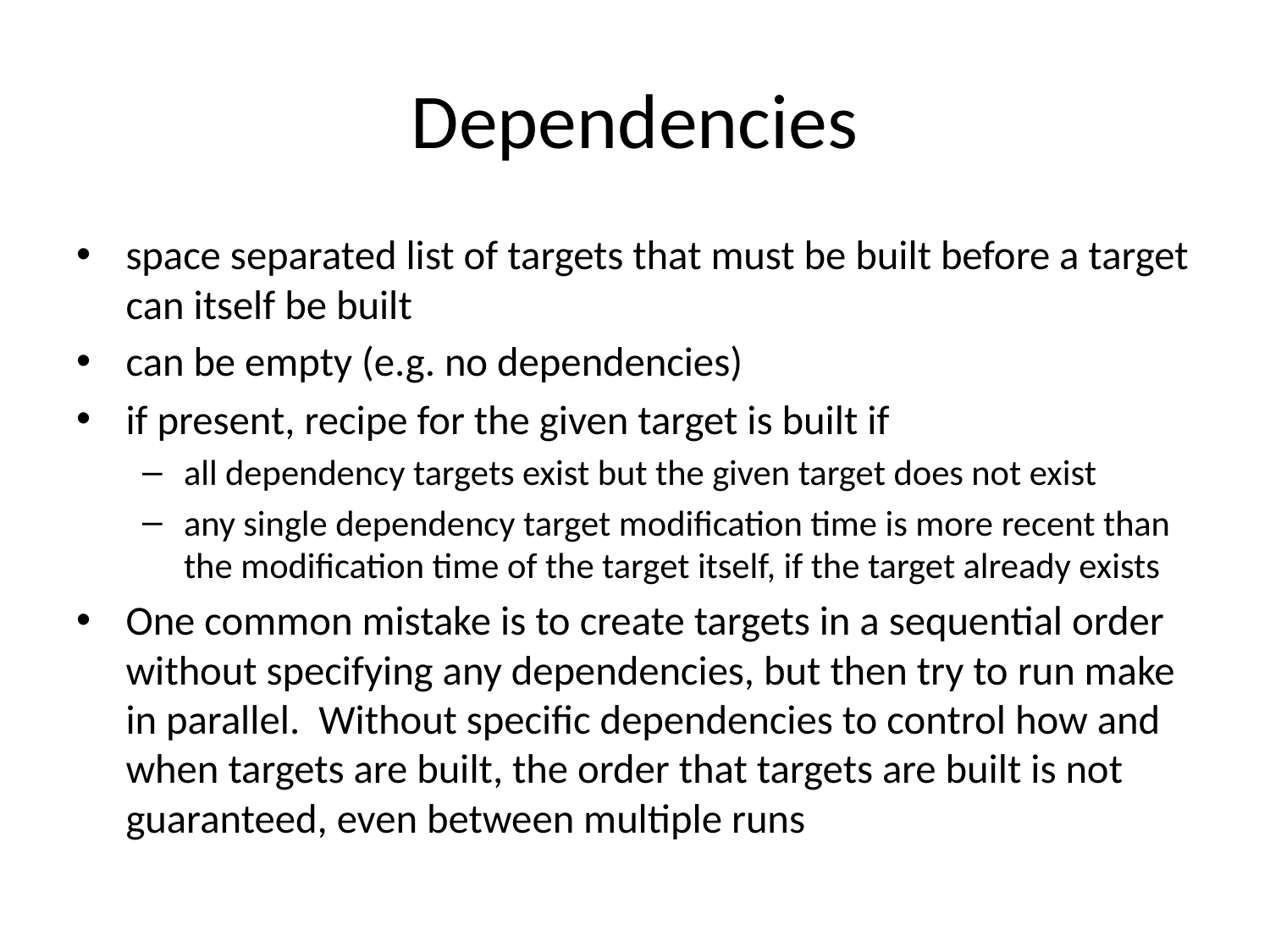

# Dependencies
space separated list of targets that must be built before a target can itself be built
can be empty (e.g. no dependencies)
if present, recipe for the given target is built if
all dependency targets exist but the given target does not exist
any single dependency target modification time is more recent than the modification time of the target itself, if the target already exists
One common mistake is to create targets in a sequential order without specifying any dependencies, but then try to run make in parallel.  Without specific dependencies to control how and when targets are built, the order that targets are built is not guaranteed, even between multiple runs